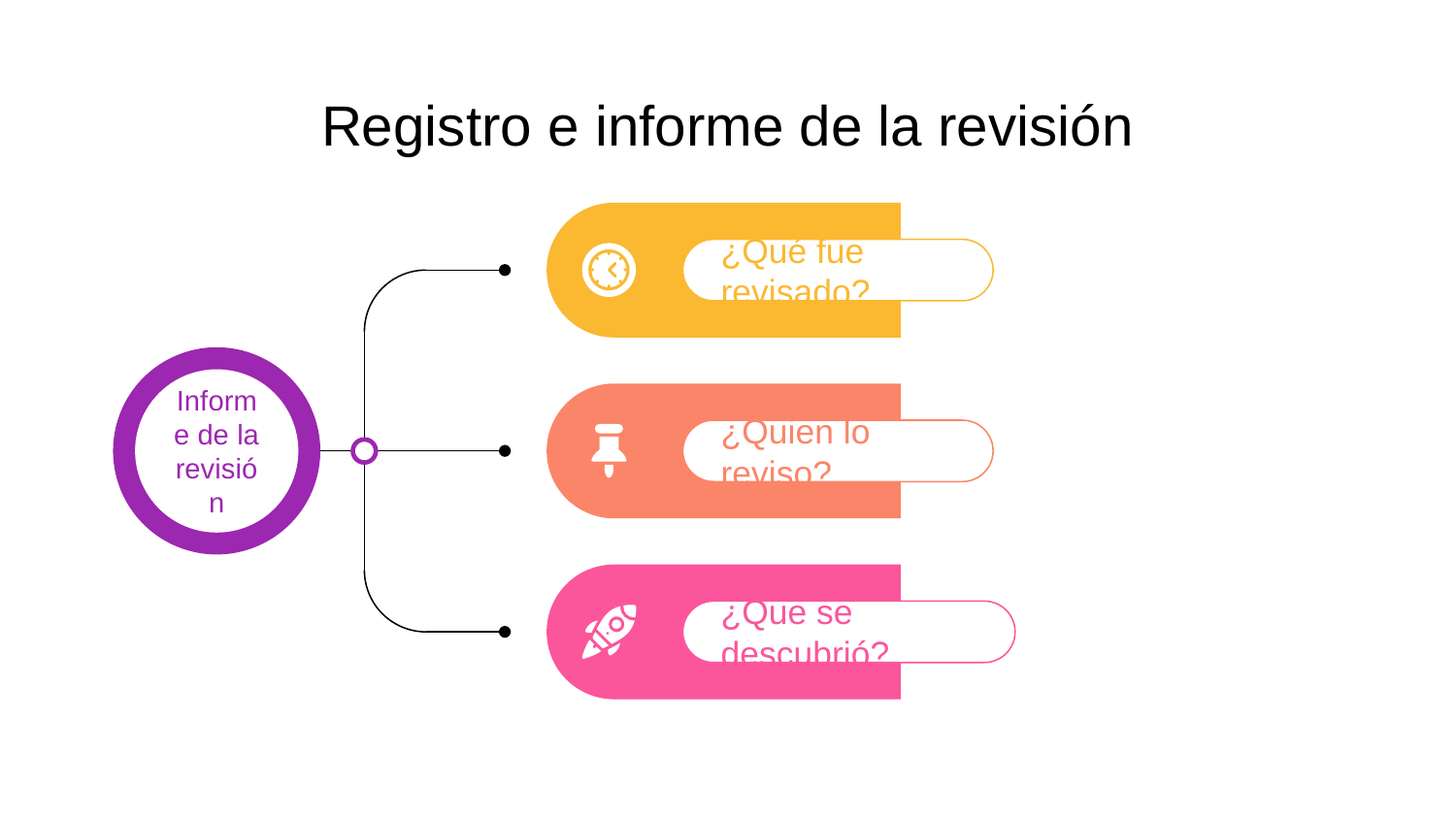

# Registro e informe de la revisión

¿Qué fue revisado?

Informe de la revisión

¿Quien lo reviso?

¿Que se descubrió?